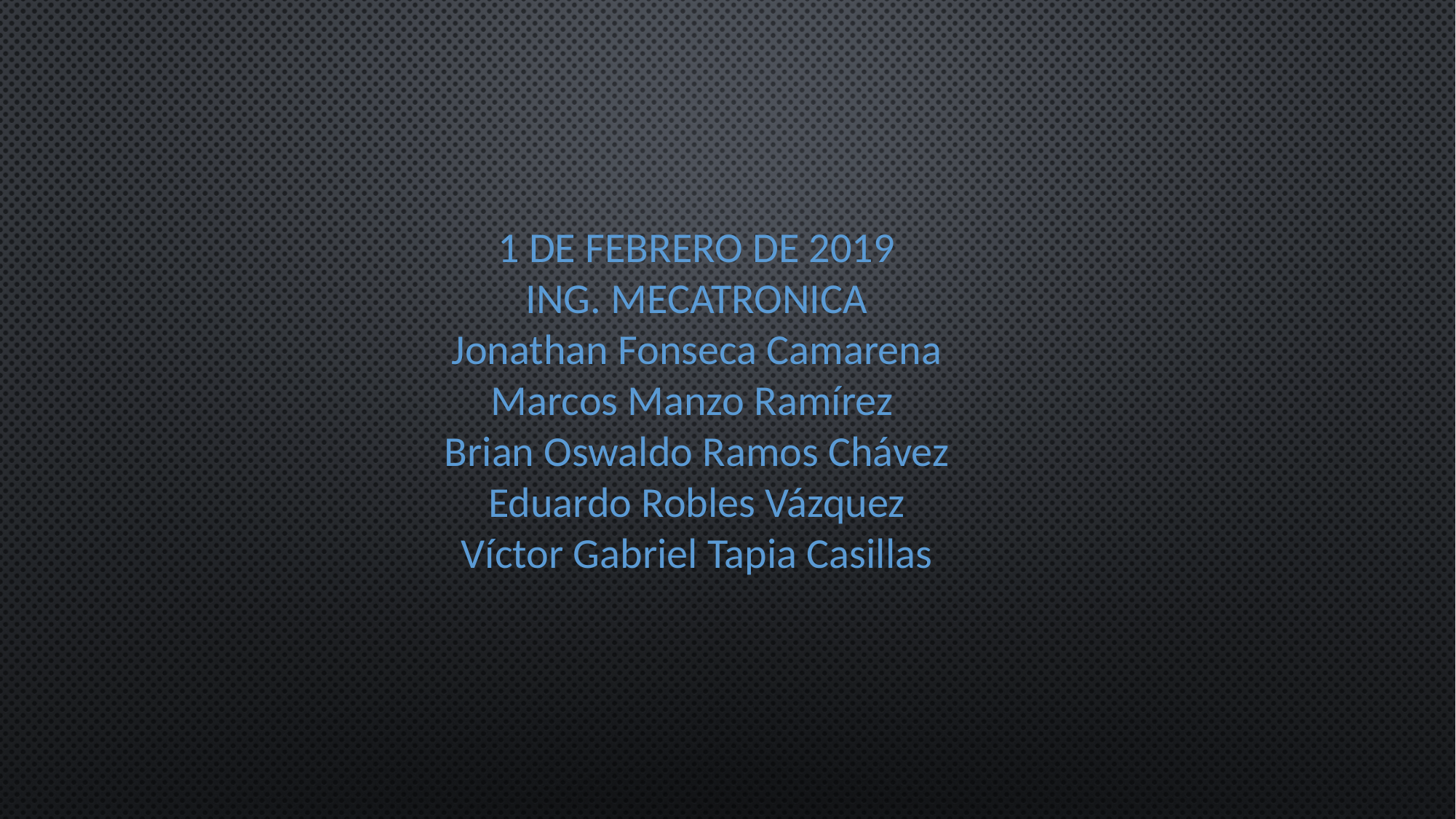

1 DE FEBRERO DE 2019
ING. MECATRONICA
Jonathan Fonseca Camarena
Marcos Manzo Ramírez
Brian Oswaldo Ramos Chávez
Eduardo Robles Vázquez
Víctor Gabriel Tapia Casillas